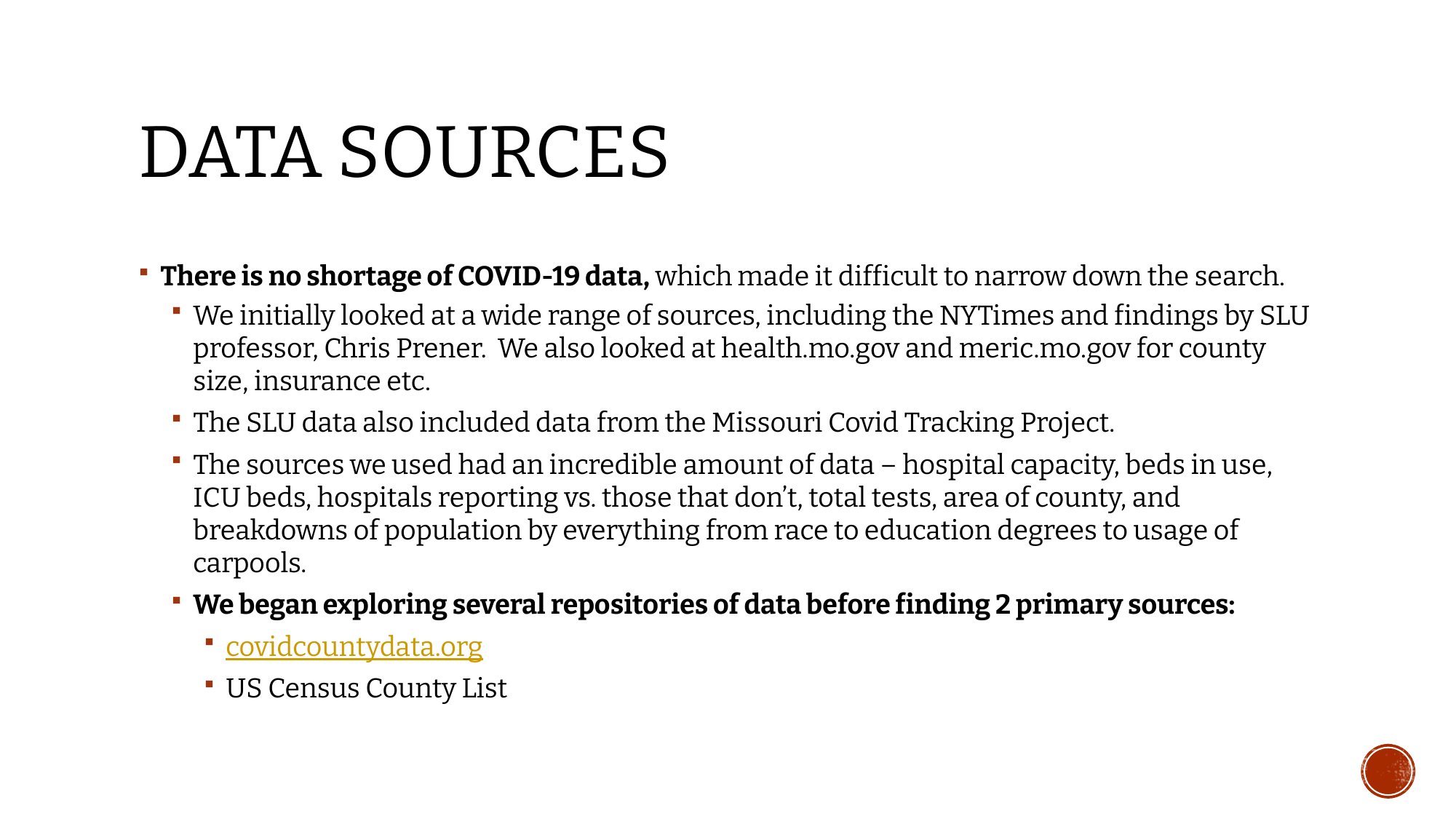

# Data sources
There is no shortage of COVID-19 data, which made it difficult to narrow down the search.
We initially looked at a wide range of sources, including the NYTimes and findings by SLU professor, Chris Prener.  We also looked at health.mo.gov and meric.mo.gov for county size, insurance etc.
The SLU data also included data from the Missouri Covid Tracking Project.
The sources we used had an incredible amount of data – hospital capacity, beds in use, ICU beds, hospitals reporting vs. those that don’t, total tests, area of county, and breakdowns of population by everything from race to education degrees to usage of carpools.
We began exploring several repositories of data before finding 2 primary sources:
covidcountydata.org
US Census County List